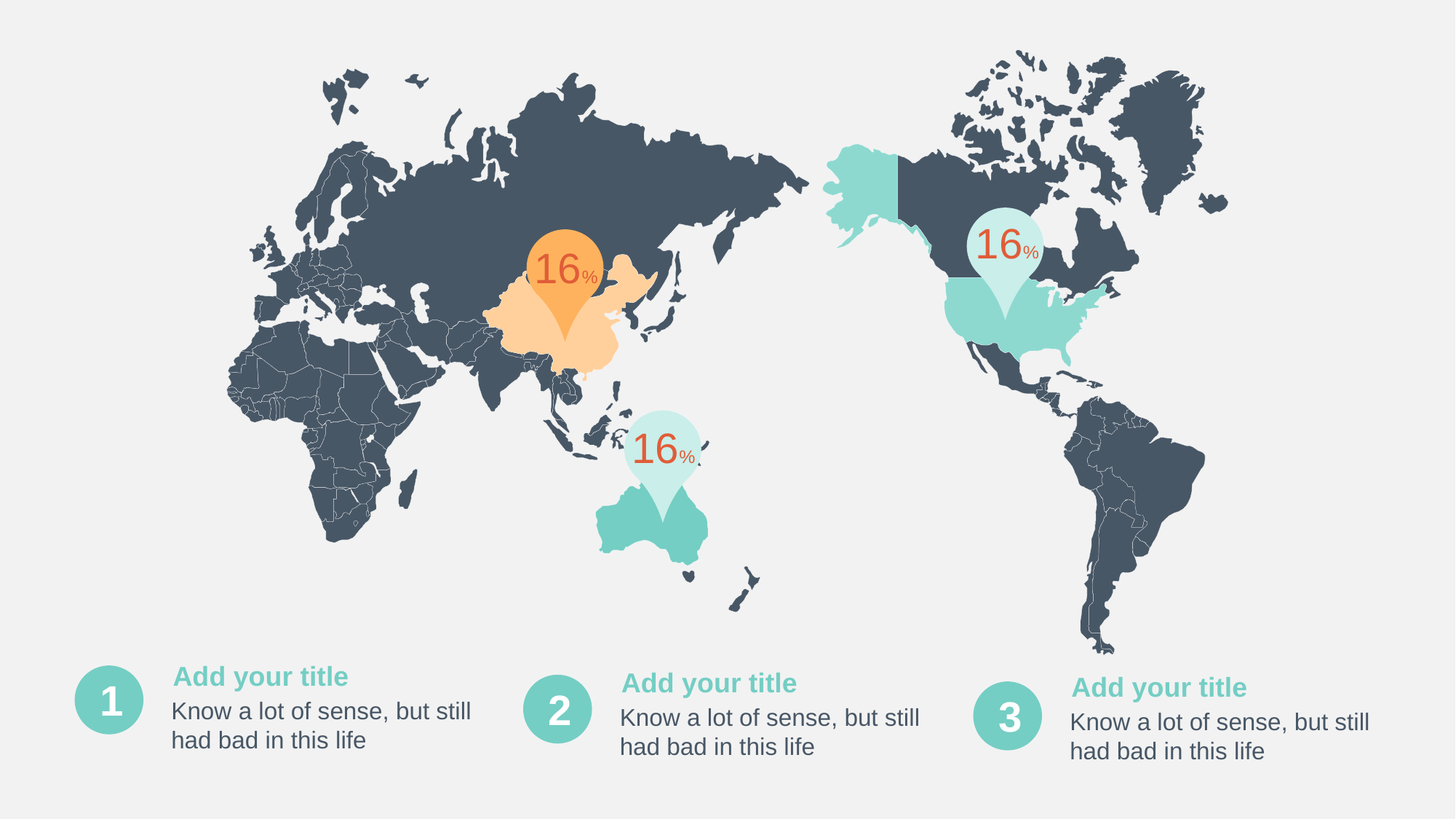

16%

16%

16%
Add your title
Know a lot of sense, but still had bad in this life
Add your title
Know a lot of sense, but still had bad in this life
Add your title
Know a lot of sense, but still had bad in this life

1

2

3